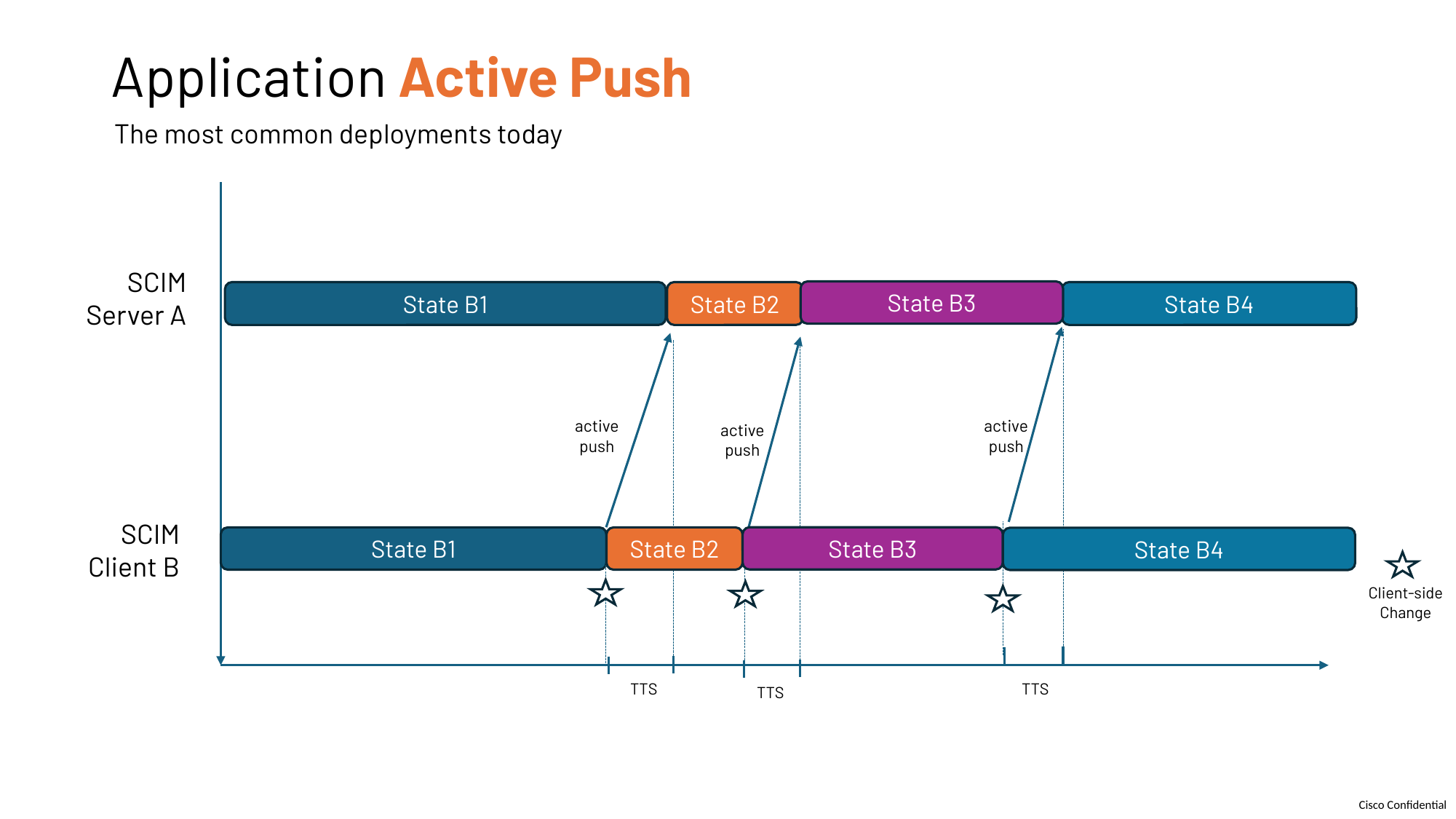

# Application Active Push
The most common deployments today
SCIM
Server A
State B3
State B1
State B2
State B4
active
push
active
push
active
push
SCIM
Client B
State B3
State B1
State B2
State B4

Client-side
Change

TTS
TTS
TTS